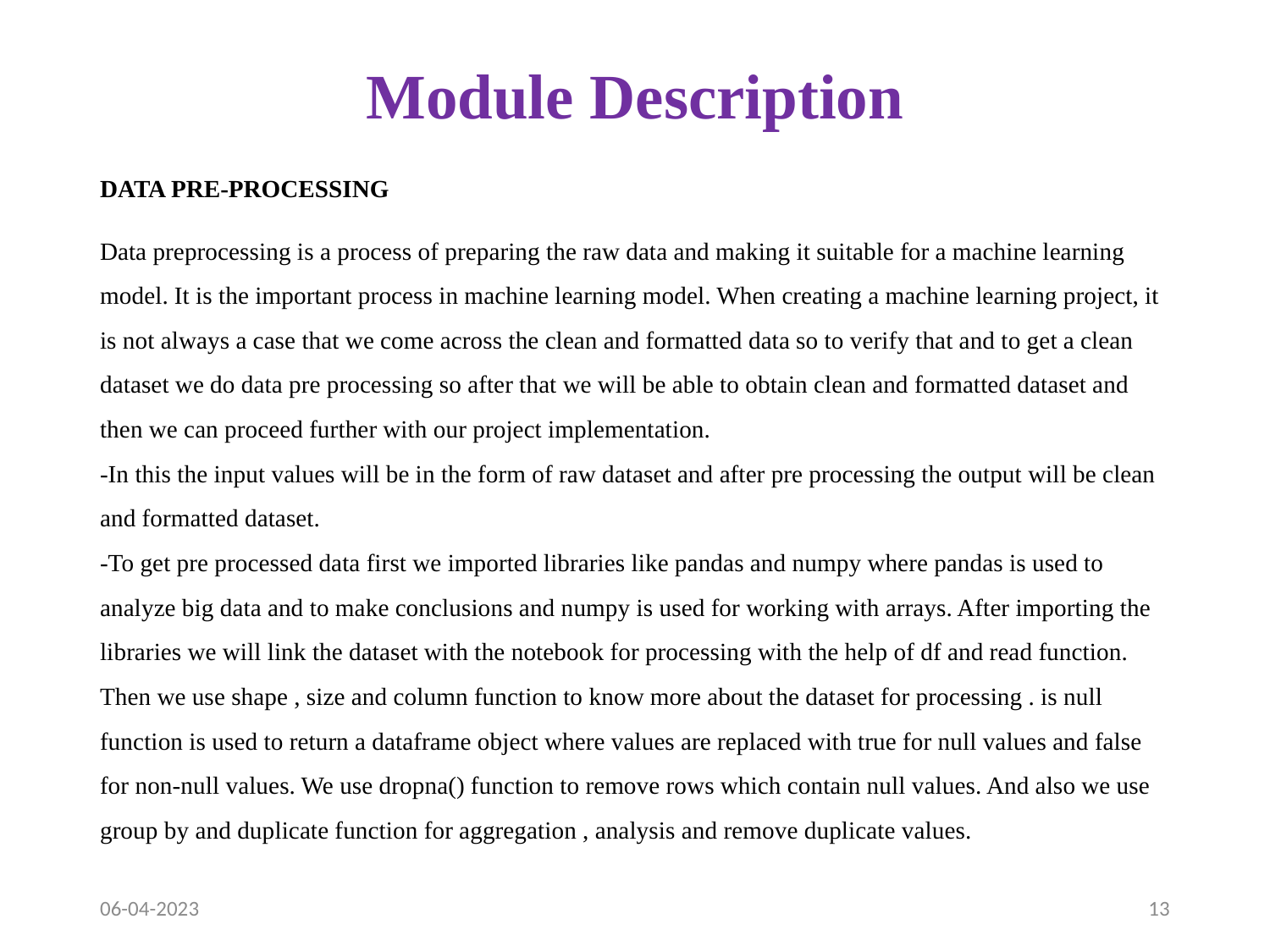

# Module Description
DATA PRE-PROCESSING
Data preprocessing is a process of preparing the raw data and making it suitable for a machine learning model. It is the important process in machine learning model. When creating a machine learning project, it is not always a case that we come across the clean and formatted data so to verify that and to get a clean dataset we do data pre processing so after that we will be able to obtain clean and formatted dataset and then we can proceed further with our project implementation.
-In this the input values will be in the form of raw dataset and after pre processing the output will be clean and formatted dataset.
-To get pre processed data first we imported libraries like pandas and numpy where pandas is used to analyze big data and to make conclusions and numpy is used for working with arrays. After importing the libraries we will link the dataset with the notebook for processing with the help of df and read function. Then we use shape , size and column function to know more about the dataset for processing . is null function is used to return a dataframe object where values are replaced with true for null values and false for non-null values. We use dropna() function to remove rows which contain null values. And also we use group by and duplicate function for aggregation , analysis and remove duplicate values.
06-04-2023
13